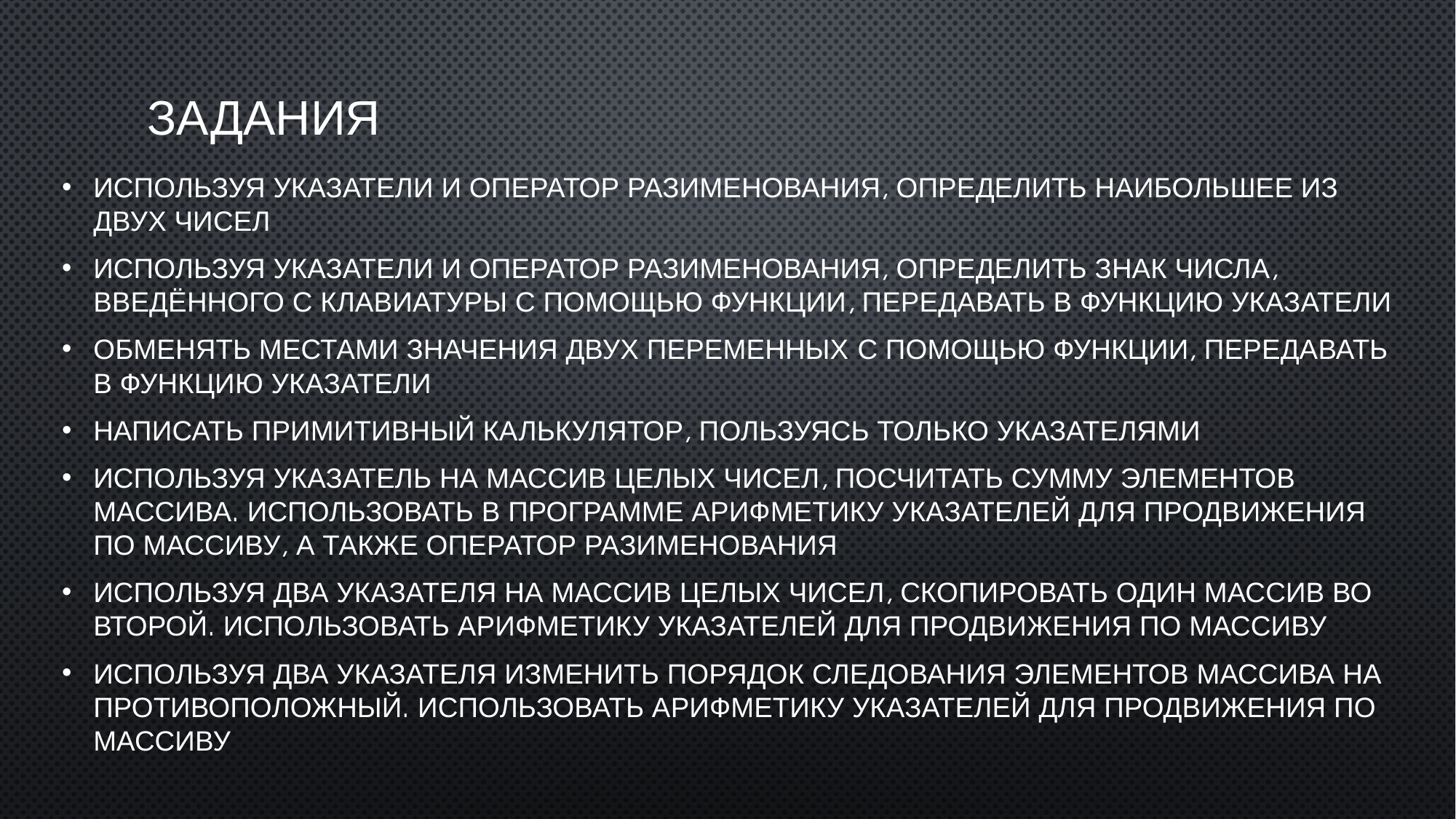

# Задания
Используя указатели и оператор разименования, определить наибольшее из двух чисел
Используя указатели и оператор разименования, определить знак числа, введённого с клавиатуры с помощью функции, передавать в функцию указатели
Обменять местами значения двух переменных с помощью функции, передавать в функцию указатели
Написать примитивный калькулятор, пользуясь только указателями
Используя указатель на массив целых чисел, посчитать сумму элементов массива. Использовать в программе арифметику указателей для продвижения по массиву, а также оператор разименования
Используя два указателя на массив целых чисел, скопировать один массив во второй. Использовать арифметику указателей для продвижения по массиву
Используя два указателя изменить порядок следования элементов массива на противоположный. Использовать арифметику указателей для продвижения по массиву